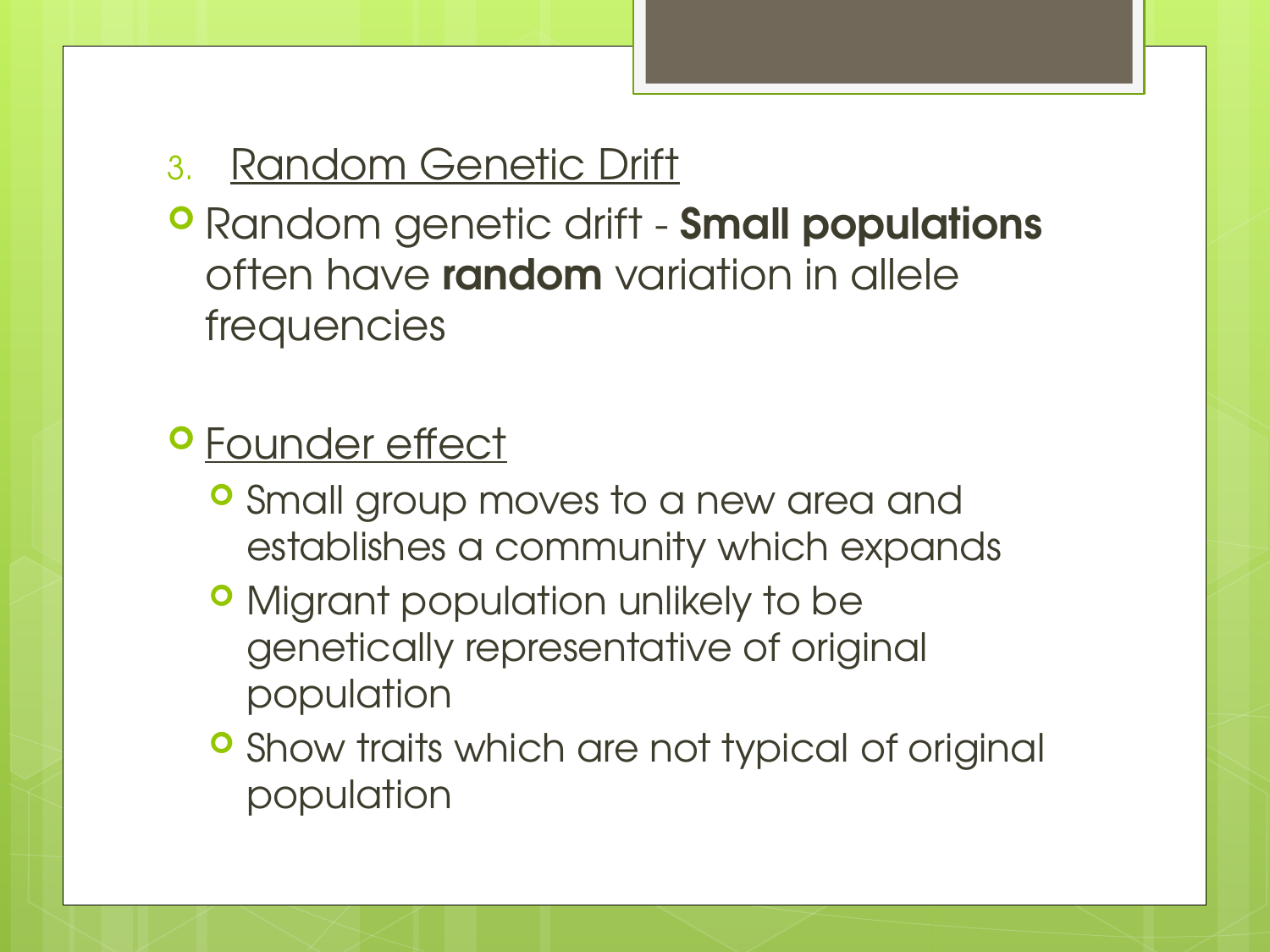

Random Genetic Drift
Random genetic drift - Small populations often have random variation in allele frequencies

Founder effect
Small group moves to a new area and establishes a community which expands
Migrant population unlikely to be genetically representative of original population
Show traits which are not typical of original population